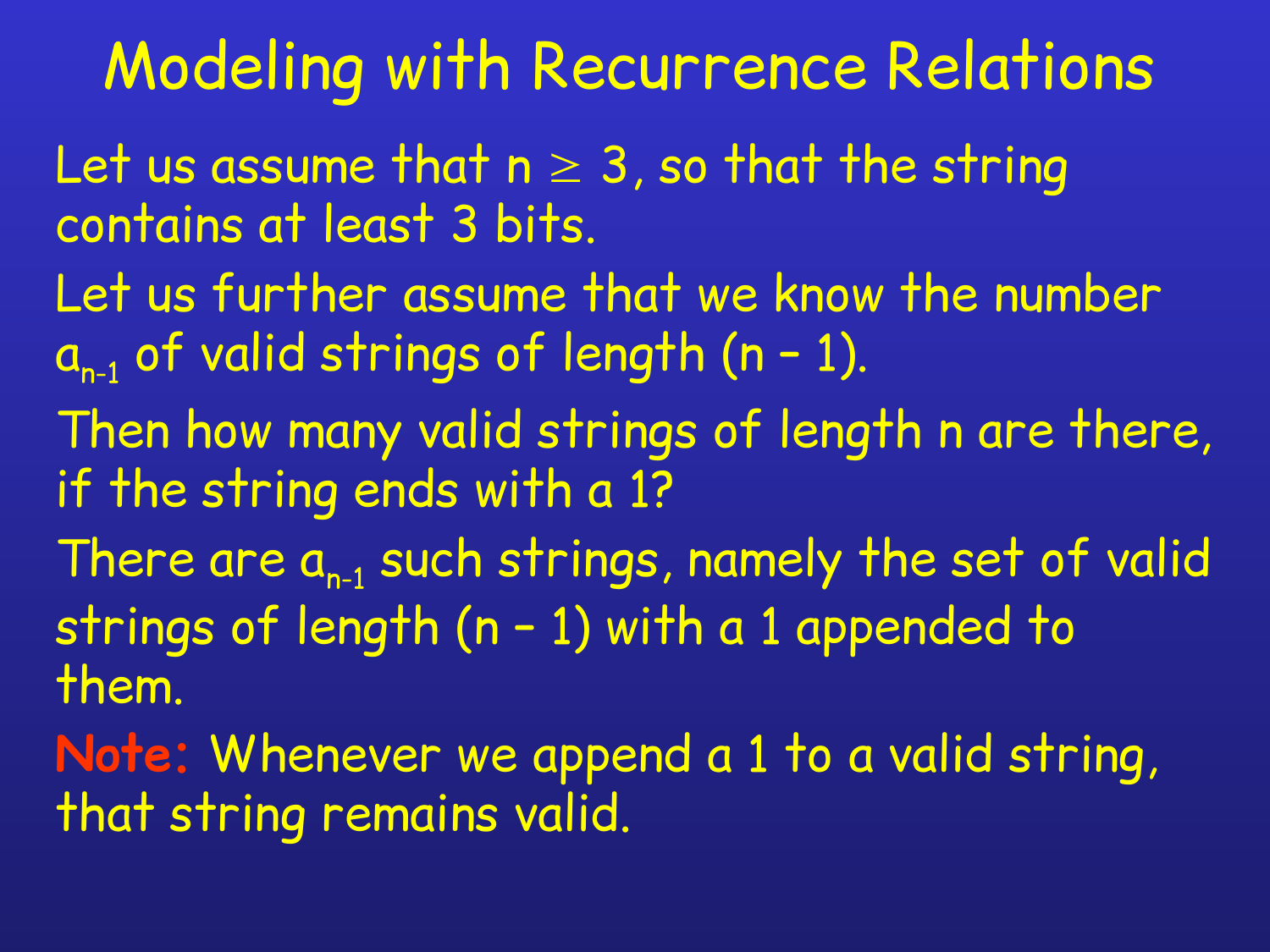

# Modeling with Recurrence Relations
Let us assume that n ≥ 3, so that the string contains at least 3 bits.
Let us further assume that we know the number an-1 of valid strings of length (n – 1).
Then how many valid strings of length n are there, if the string ends with a 1?
There are an-1 such strings, namely the set of valid strings of length (n – 1) with a 1 appended to them.
Note: Whenever we append a 1 to a valid string, that string remains valid.